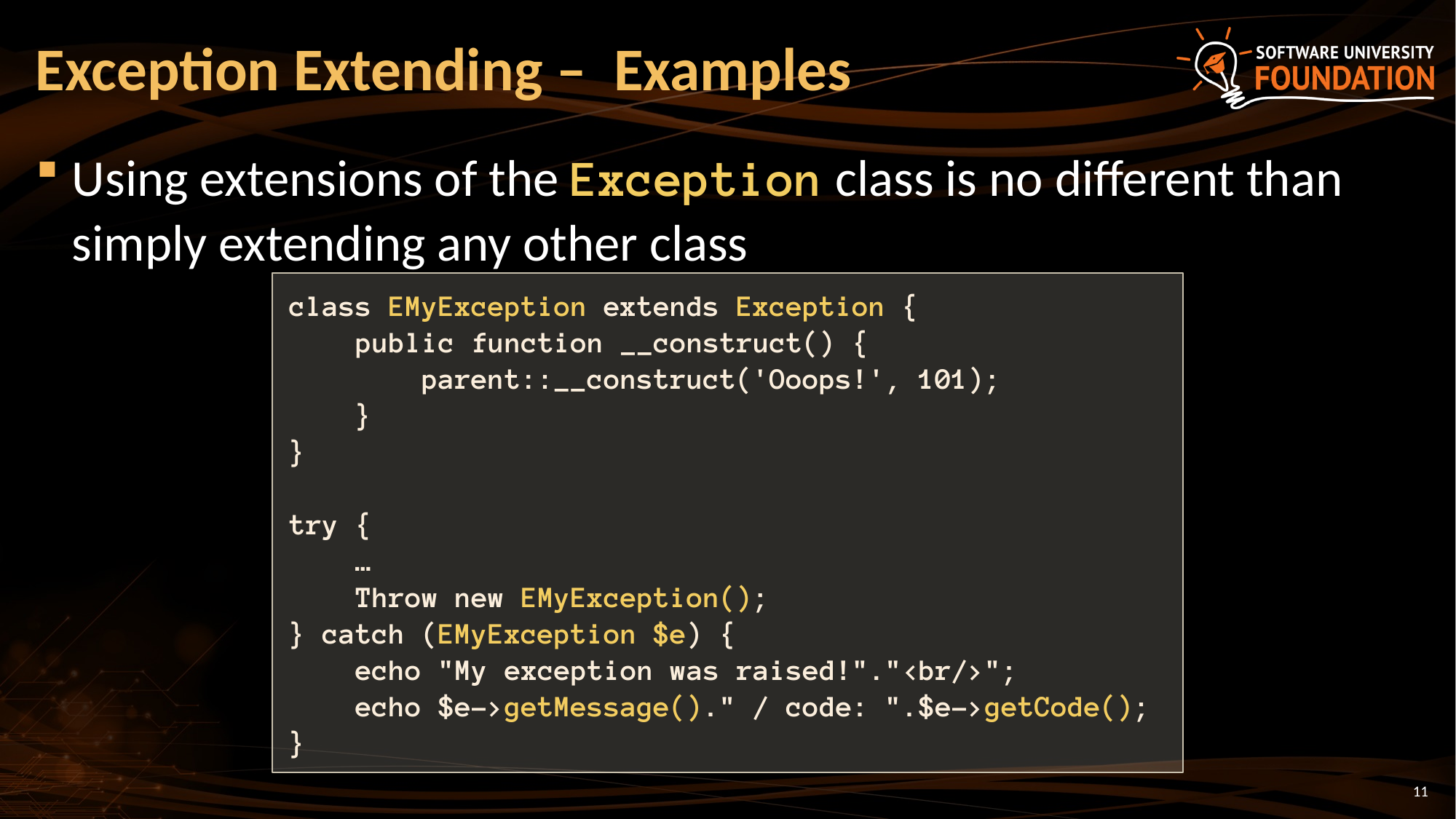

# Exception Extending –  Examples
Using extensions of the Exception class is no different than simply extending any other class
class EMyException extends Exception {
    public function __construct() {
        parent::__construct('Ooops!', 101);
    }
}

try {
    …
    Throw new EMyException();
} catch (EMyException $e) {
    echo "My exception was raised!"."<br/>";
    echo $e->getMessage()." / code: ".$e->getCode();
}
11